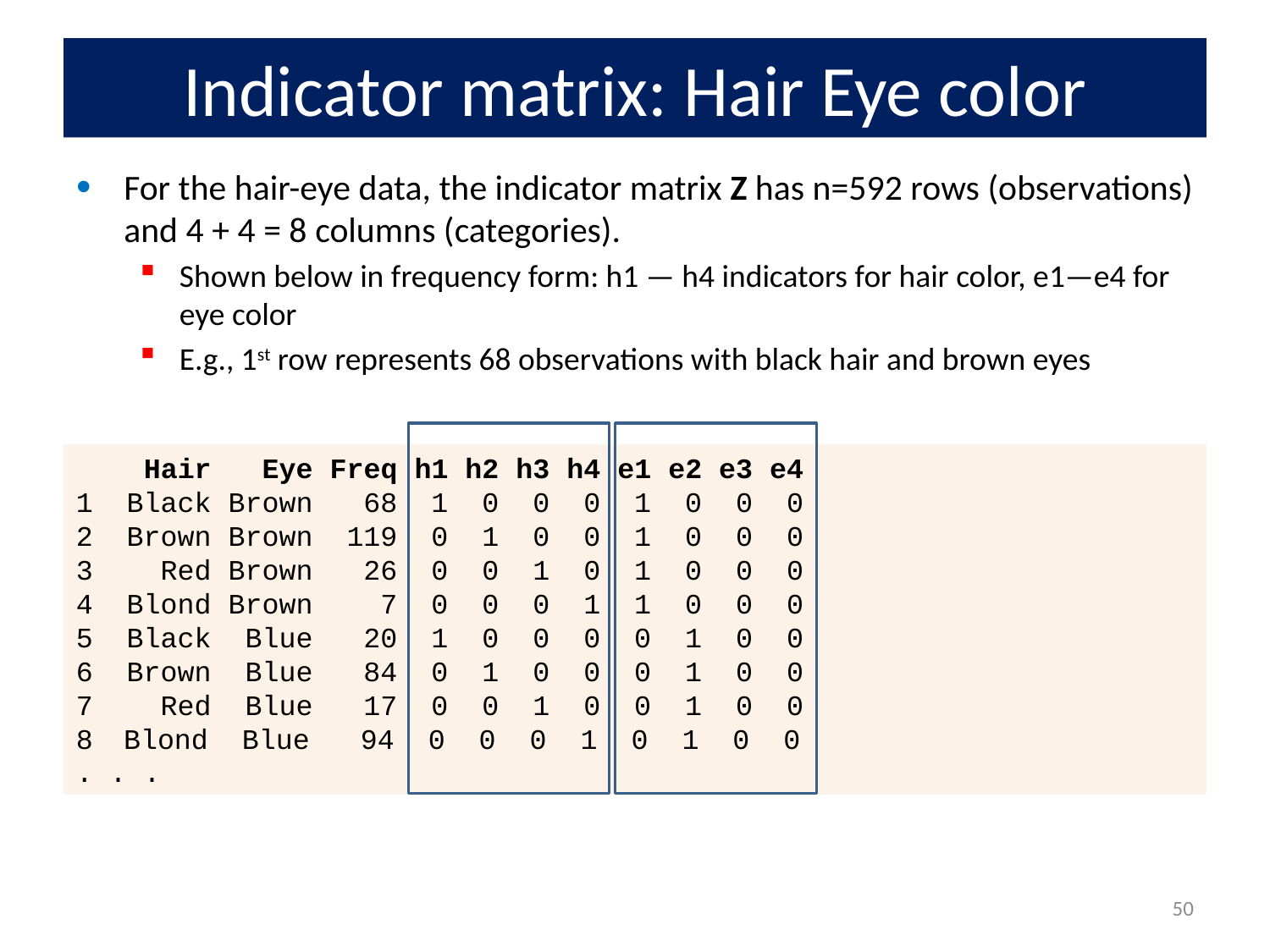

# Indicator matrix: Hair Eye color
For the hair-eye data, the indicator matrix Z has n=592 rows (observations) and 4 + 4 = 8 columns (categories).
Shown below in frequency form: h1 — h4 indicators for hair color, e1—e4 for eye color
E.g., 1st row represents 68 observations with black hair and brown eyes

    Hair   Eye Freq h1 h2 h3 h4 e1 e2 e3 e4
1  Black Brown   68  1  0  0  0  1  0  0  0
2  Brown Brown  119  0  1  0  0  1  0  0  0
3    Red Brown   26  0  0  1  0  1  0  0  0
4  Blond Brown    7  0  0  0  1  1  0  0  0
5  Black  Blue   20  1  0  0  0  0  1  0  0
6  Brown  Blue   84  0  1  0  0  0  1  0  0
7    Red  Blue   17  0  0  1  0  0  1  0  0
Blond  Blue   94  0  0  0  1  0  1  0  0
. . .
50